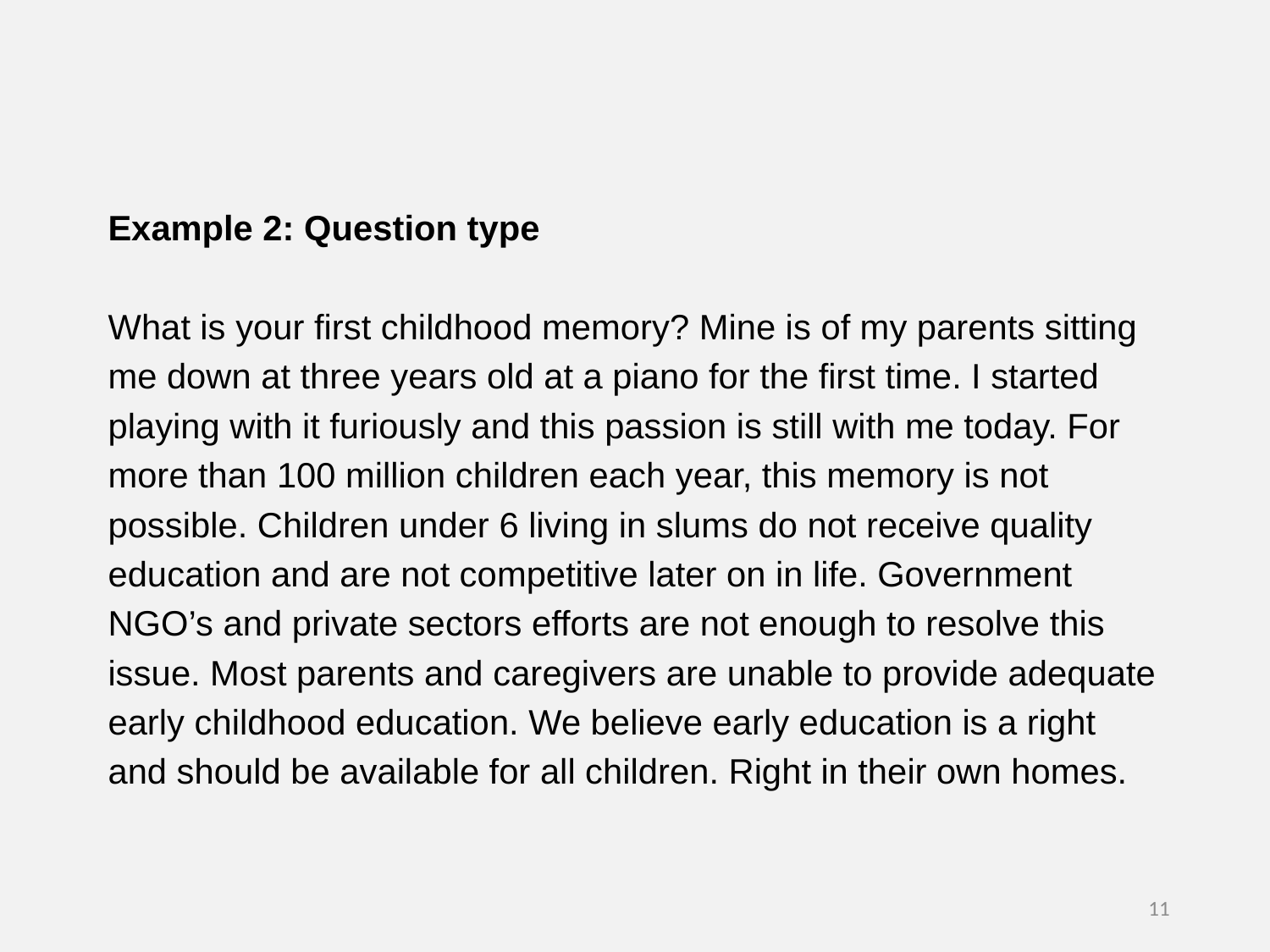

Example 2: Question type

What is your first childhood memory? Mine is of my parents sitting me down at three years old at a piano for the first time. I started playing with it furiously and this passion is still with me today. For more than 100 million children each year, this memory is not possible. Children under 6 living in slums do not receive quality education and are not competitive later on in life. Government NGO’s and private sectors efforts are not enough to resolve this issue. Most parents and caregivers are unable to provide adequate early childhood education. We believe early education is a right and should be available for all children. Right in their own homes.
11